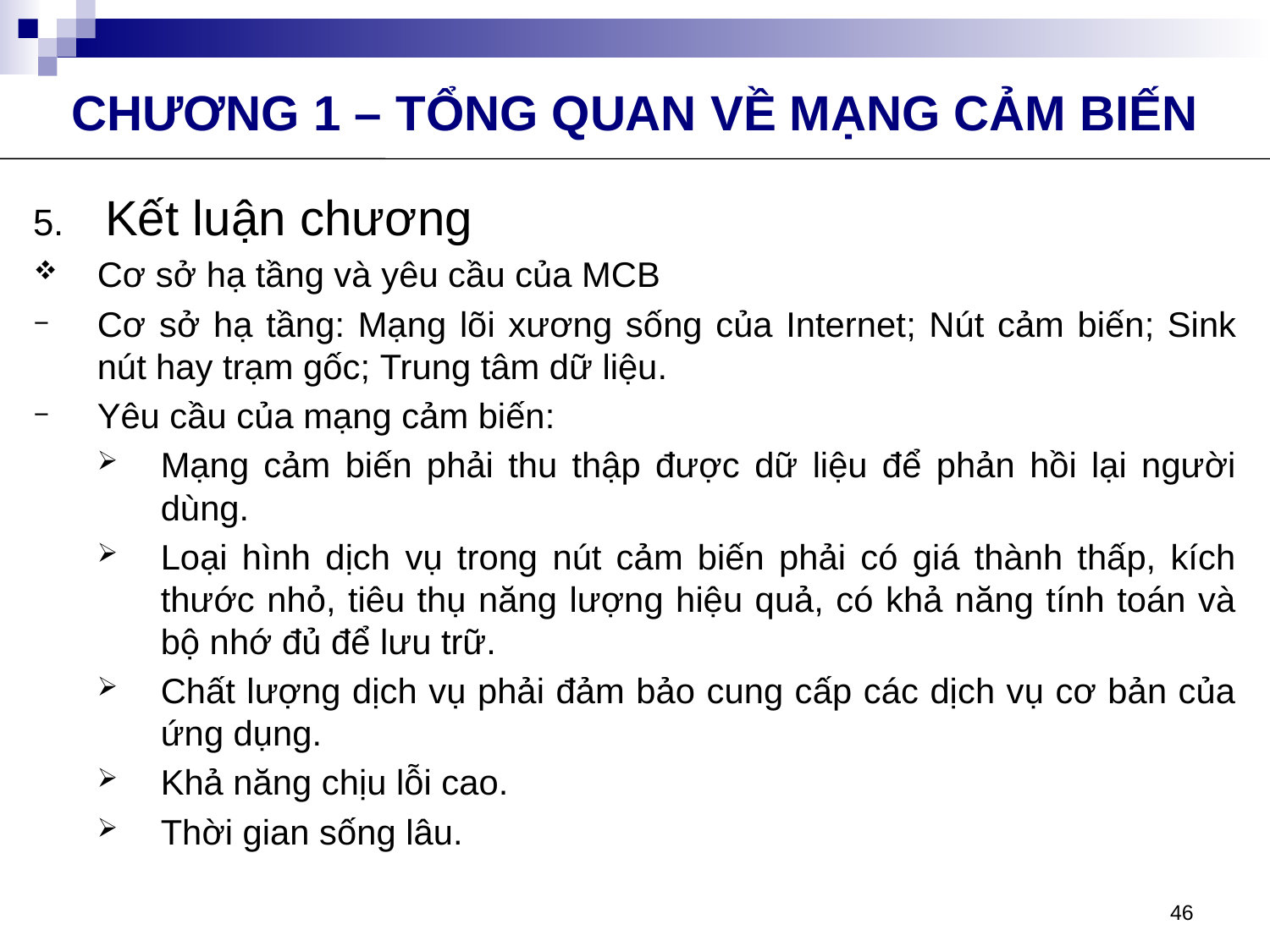

CHƯƠNG 1 – TỔNG QUAN VỀ MẠNG CẢM BIẾN

Kết luận chương
Cơ sở hạ tầng và yêu cầu của MCB
Cơ sở hạ tầng: Mạng lõi xương sống của Internet; Nút cảm biến; Sink nút hay trạm gốc; Trung tâm dữ liệu.
Yêu cầu của mạng cảm biến:
Mạng cảm biến phải thu thập được dữ liệu để phản hồi lại người dùng.
Loại hình dịch vụ trong nút cảm biến phải có giá thành thấp, kích thước nhỏ, tiêu thụ năng lượng hiệu quả, có khả năng tính toán và bộ nhớ đủ để lưu trữ.
Chất lượng dịch vụ phải đảm bảo cung cấp các dịch vụ cơ bản của ứng dụng.
Khả năng chịu lỗi cao.
Thời gian sống lâu.
46